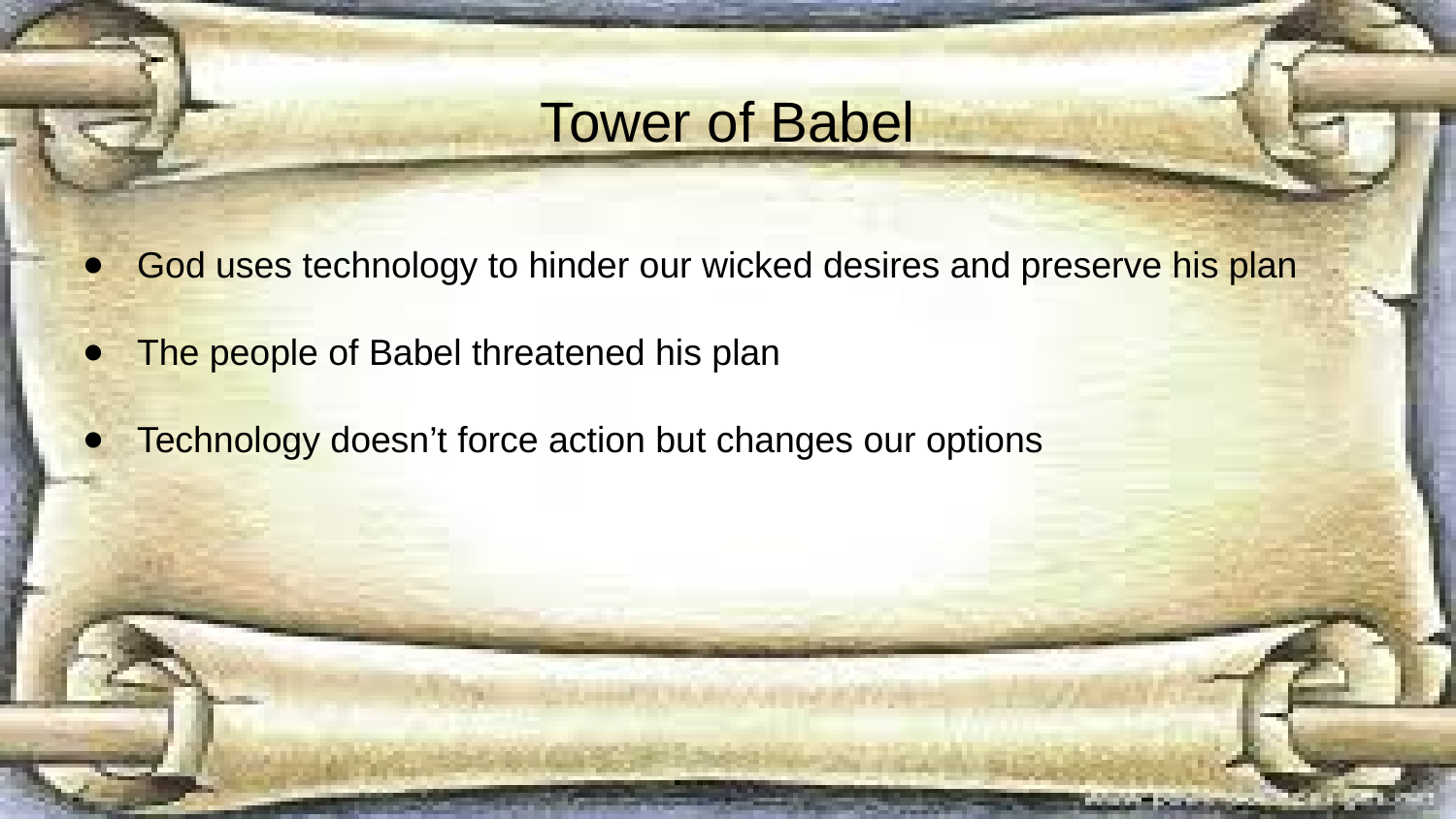

# Tower of Babel
God uses technology to hinder our wicked desires and preserve his plan
The people of Babel threatened his plan
Technology doesn’t force action but changes our options